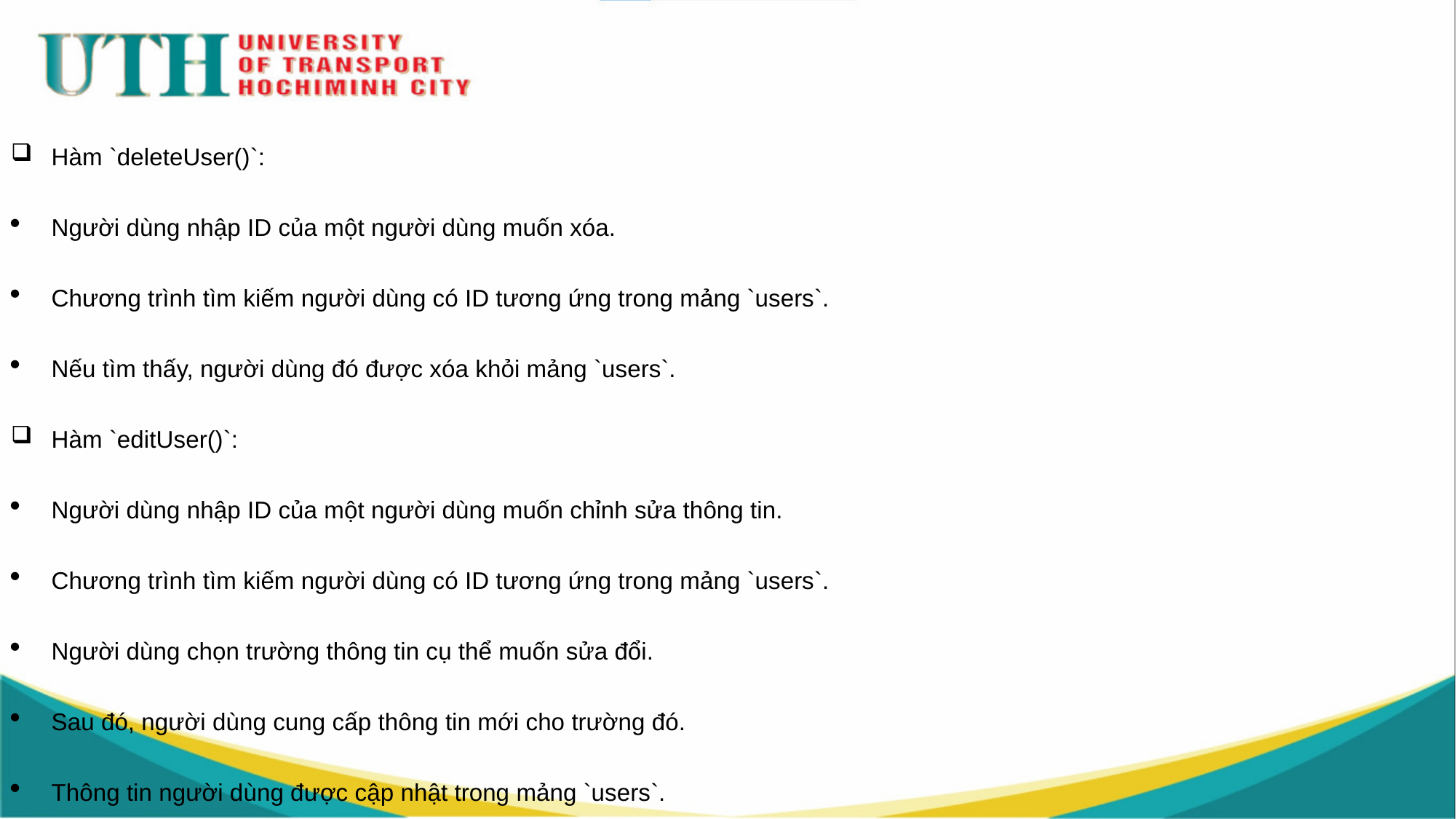

Hàm `deleteUser()`:
Người dùng nhập ID của một người dùng muốn xóa.
Chương trình tìm kiếm người dùng có ID tương ứng trong mảng `users`.
Nếu tìm thấy, người dùng đó được xóa khỏi mảng `users`.
Hàm `editUser()`:
Người dùng nhập ID của một người dùng muốn chỉnh sửa thông tin.
Chương trình tìm kiếm người dùng có ID tương ứng trong mảng `users`.
Người dùng chọn trường thông tin cụ thể muốn sửa đổi.
Sau đó, người dùng cung cấp thông tin mới cho trường đó.
Thông tin người dùng được cập nhật trong mảng `users`.